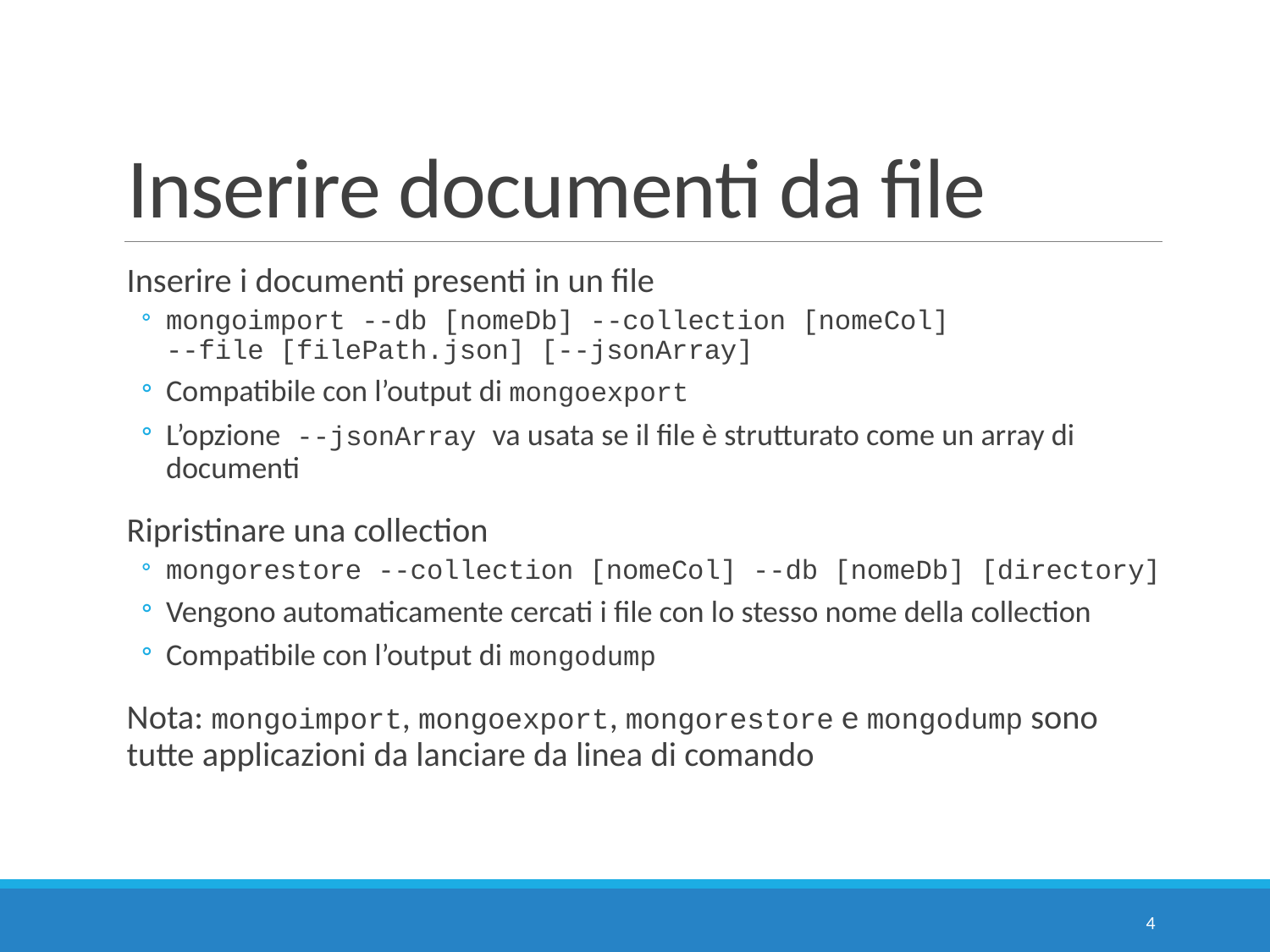

# Inserire documenti da file
Inserire i documenti presenti in un file
mongoimport --db [nomeDb] --collection [nomeCol]
--file [filePath.json] [--jsonArray]
Compatibile con l’output di mongoexport
L’opzione --jsonArray va usata se il file è strutturato come un array di documenti
Ripristinare una collection
mongorestore --collection [nomeCol] --db [nomeDb] [directory]
Vengono automaticamente cercati i file con lo stesso nome della collection
Compatibile con l’output di mongodump
Nota: mongoimport, mongoexport, mongorestore e mongodump sono tutte applicazioni da lanciare da linea di comando
4